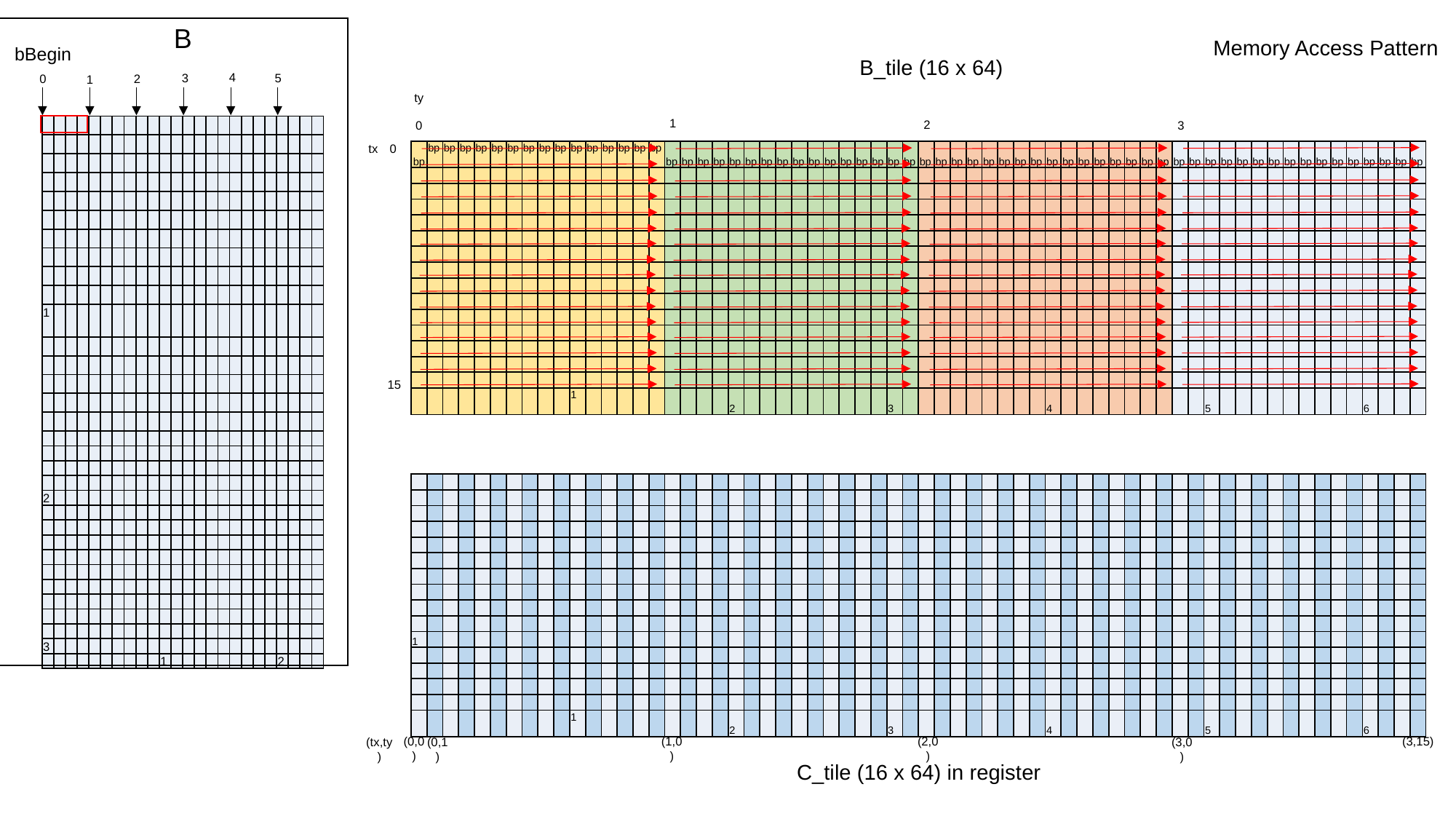

B

Memory Access Pattern
bBegin
B_tile (16 x 64)
4
3
5
0
2
1
ty
1
2
0
3

|  |  |  |  |  |  |  |  |  |  |  |  |  |  |  |  |  |  |  |  |  |  |  |  |
| --- | --- | --- | --- | --- | --- | --- | --- | --- | --- | --- | --- | --- | --- | --- | --- | --- | --- | --- | --- | --- | --- | --- | --- |
|  |  |  |  |  |  |  |  |  |  |  |  |  |  |  |  |  |  |  |  |  |  |  |  |
|  |  |  |  |  |  |  |  |  |  |  |  |  |  |  |  |  |  |  |  |  |  |  |  |
|  |  |  |  |  |  |  |  |  |  |  |  |  |  |  |  |  |  |  |  |  |  |  |  |
|  |  |  |  |  |  |  |  |  |  |  |  |  |  |  |  |  |  |  |  |  |  |  |  |
|  |  |  |  |  |  |  |  |  |  |  |  |  |  |  |  |  |  |  |  |  |  |  |  |
|  |  |  |  |  |  |  |  |  |  |  |  |  |  |  |  |  |  |  |  |  |  |  |  |
|  |  |  |  |  |  |  |  |  |  |  |  |  |  |  |  |  |  |  |  |  |  |  |  |
|  |  |  |  |  |  |  |  |  |  |  |  |  |  |  |  |  |  |  |  |  |  |  |  |
|  |  |  |  |  |  |  |  |  |  |  |  |  |  |  |  |  |  |  |  |  |  |  |  |
| 1 |  |  |  |  |  |  |  |  |  |  |  |  |  |  |  |  |  |  |  |  |  |  |  |
|  |  |  |  |  |  |  |  |  |  |  |  |  |  |  |  |  |  |  |  |  |  |  |  |
|  |  |  |  |  |  |  |  |  |  |  |  |  |  |  |  |  |  |  |  |  |  |  |  |
|  |  |  |  |  |  |  |  |  |  |  |  |  |  |  |  |  |  |  |  |  |  |  |  |
|  |  |  |  |  |  |  |  |  |  |  |  |  |  |  |  |  |  |  |  |  |  |  |  |
|  |  |  |  |  |  |  |  |  |  |  |  |  |  |  |  |  |  |  |  |  |  |  |  |
|  |  |  |  |  |  |  |  |  |  |  |  |  |  |  |  |  |  |  |  |  |  |  |  |
|  |  |  |  |  |  |  |  |  |  |  |  |  |  |  |  |  |  |  |  |  |  |  |  |
|  |  |  |  |  |  |  |  |  |  |  |  |  |  |  |  |  |  |  |  |  |  |  |  |
|  |  |  |  |  |  |  |  |  |  |  |  |  |  |  |  |  |  |  |  |  |  |  |  |
| 2 |  |  |  |  |  |  |  |  |  |  |  |  |  |  |  |  |  |  |  |  |  |  |  |
|  |  |  |  |  |  |  |  |  |  |  |  |  |  |  |  |  |  |  |  |  |  |  |  |
|  |  |  |  |  |  |  |  |  |  |  |  |  |  |  |  |  |  |  |  |  |  |  |  |
|  |  |  |  |  |  |  |  |  |  |  |  |  |  |  |  |  |  |  |  |  |  |  |  |
|  |  |  |  |  |  |  |  |  |  |  |  |  |  |  |  |  |  |  |  |  |  |  |  |
|  |  |  |  |  |  |  |  |  |  |  |  |  |  |  |  |  |  |  |  |  |  |  |  |
|  |  |  |  |  |  |  |  |  |  |  |  |  |  |  |  |  |  |  |  |  |  |  |  |
|  |  |  |  |  |  |  |  |  |  |  |  |  |  |  |  |  |  |  |  |  |  |  |  |
|  |  |  |  |  |  |  |  |  |  |  |  |  |  |  |  |  |  |  |  |  |  |  |  |
|  |  |  |  |  |  |  |  |  |  |  |  |  |  |  |  |  |  |  |  |  |  |  |  |
| 3 |  |  |  |  |  |  |  |  |  |  |  |  |  |  |  |  |  |  |  |  |  |  |  |
|  |  |  |  |  |  |  |  |  |  | 1 |  |  |  |  |  |  |  |  |  | 2 |  |  |  |
tx
0
| bp | bp | bp | bp | bp | bp | bp | bp | bp | bp | bp | bp | bp | bp | bp | bp | bp | bp | bp | bp | bp | bp | bp | bp | bp | bp | bp | bp | bp | bp | bp | bp | bp | bp | bp | bp | bp | bp | bp | bp | bp | bp | bp | bp | bp | bp | bp | bp | bp | bp | bp | bp | bp | bp | bp | bp | bp | bp | bp | bp | bp | bp | bp | bp |
| --- | --- | --- | --- | --- | --- | --- | --- | --- | --- | --- | --- | --- | --- | --- | --- | --- | --- | --- | --- | --- | --- | --- | --- | --- | --- | --- | --- | --- | --- | --- | --- | --- | --- | --- | --- | --- | --- | --- | --- | --- | --- | --- | --- | --- | --- | --- | --- | --- | --- | --- | --- | --- | --- | --- | --- | --- | --- | --- | --- | --- | --- | --- | --- |
|  |  |  |  |  |  |  |  |  |  |  |  |  |  |  |  |  |  |  |  |  |  |  |  |  |  |  |  |  |  |  |  |  |  |  |  |  |  |  |  |  |  |  |  |  |  |  |  |  |  |  |  |  |  |  |  |  |  |  |  |  |  |  |  |
|  |  |  |  |  |  |  |  |  |  |  |  |  |  |  |  |  |  |  |  |  |  |  |  |  |  |  |  |  |  |  |  |  |  |  |  |  |  |  |  |  |  |  |  |  |  |  |  |  |  |  |  |  |  |  |  |  |  |  |  |  |  |  |  |
|  |  |  |  |  |  |  |  |  |  |  |  |  |  |  |  |  |  |  |  |  |  |  |  |  |  |  |  |  |  |  |  |  |  |  |  |  |  |  |  |  |  |  |  |  |  |  |  |  |  |  |  |  |  |  |  |  |  |  |  |  |  |  |  |
|  |  |  |  |  |  |  |  |  |  |  |  |  |  |  |  |  |  |  |  |  |  |  |  |  |  |  |  |  |  |  |  |  |  |  |  |  |  |  |  |  |  |  |  |  |  |  |  |  |  |  |  |  |  |  |  |  |  |  |  |  |  |  |  |
|  |  |  |  |  |  |  |  |  |  |  |  |  |  |  |  |  |  |  |  |  |  |  |  |  |  |  |  |  |  |  |  |  |  |  |  |  |  |  |  |  |  |  |  |  |  |  |  |  |  |  |  |  |  |  |  |  |  |  |  |  |  |  |  |
|  |  |  |  |  |  |  |  |  |  |  |  |  |  |  |  |  |  |  |  |  |  |  |  |  |  |  |  |  |  |  |  |  |  |  |  |  |  |  |  |  |  |  |  |  |  |  |  |  |  |  |  |  |  |  |  |  |  |  |  |  |  |  |  |
|  |  |  |  |  |  |  |  |  |  |  |  |  |  |  |  |  |  |  |  |  |  |  |  |  |  |  |  |  |  |  |  |  |  |  |  |  |  |  |  |  |  |  |  |  |  |  |  |  |  |  |  |  |  |  |  |  |  |  |  |  |  |  |  |
|  |  |  |  |  |  |  |  |  |  |  |  |  |  |  |  |  |  |  |  |  |  |  |  |  |  |  |  |  |  |  |  |  |  |  |  |  |  |  |  |  |  |  |  |  |  |  |  |  |  |  |  |  |  |  |  |  |  |  |  |  |  |  |  |
|  |  |  |  |  |  |  |  |  |  |  |  |  |  |  |  |  |  |  |  |  |  |  |  |  |  |  |  |  |  |  |  |  |  |  |  |  |  |  |  |  |  |  |  |  |  |  |  |  |  |  |  |  |  |  |  |  |  |  |  |  |  |  |  |
|  |  |  |  |  |  |  |  |  |  |  |  |  |  |  |  |  |  |  |  |  |  |  |  |  |  |  |  |  |  |  |  |  |  |  |  |  |  |  |  |  |  |  |  |  |  |  |  |  |  |  |  |  |  |  |  |  |  |  |  |  |  |  |  |
|  |  |  |  |  |  |  |  |  |  |  |  |  |  |  |  |  |  |  |  |  |  |  |  |  |  |  |  |  |  |  |  |  |  |  |  |  |  |  |  |  |  |  |  |  |  |  |  |  |  |  |  |  |  |  |  |  |  |  |  |  |  |  |  |
|  |  |  |  |  |  |  |  |  |  |  |  |  |  |  |  |  |  |  |  |  |  |  |  |  |  |  |  |  |  |  |  |  |  |  |  |  |  |  |  |  |  |  |  |  |  |  |  |  |  |  |  |  |  |  |  |  |  |  |  |  |  |  |  |
|  |  |  |  |  |  |  |  |  |  |  |  |  |  |  |  |  |  |  |  |  |  |  |  |  |  |  |  |  |  |  |  |  |  |  |  |  |  |  |  |  |  |  |  |  |  |  |  |  |  |  |  |  |  |  |  |  |  |  |  |  |  |  |  |
|  |  |  |  |  |  |  |  |  |  |  |  |  |  |  |  |  |  |  |  |  |  |  |  |  |  |  |  |  |  |  |  |  |  |  |  |  |  |  |  |  |  |  |  |  |  |  |  |  |  |  |  |  |  |  |  |  |  |  |  |  |  |  |  |
|  |  |  |  |  |  |  |  |  |  | 1 |  |  |  |  |  |  |  |  |  | 2 |  |  |  |  |  |  |  |  |  | 3 |  |  |  |  |  |  |  |  |  | 4 |  |  |  |  |  |  |  |  |  | 5 |  |  |  |  |  |  |  |  |  | 6 |  |  |  |
15
|  |  |  |  |  |  |  |  |  |  |  |  |  |  |  |  |  |  |  |  |  |  |  |  |  |  |  |  |  |  |  |  |  |  |  |  |  |  |  |  |  |  |  |  |  |  |  |  |  |  |  |  |  |  |  |  |  |  |  |  |  |  |  |  |
| --- | --- | --- | --- | --- | --- | --- | --- | --- | --- | --- | --- | --- | --- | --- | --- | --- | --- | --- | --- | --- | --- | --- | --- | --- | --- | --- | --- | --- | --- | --- | --- | --- | --- | --- | --- | --- | --- | --- | --- | --- | --- | --- | --- | --- | --- | --- | --- | --- | --- | --- | --- | --- | --- | --- | --- | --- | --- | --- | --- | --- | --- | --- | --- |
|  |  |  |  |  |  |  |  |  |  |  |  |  |  |  |  |  |  |  |  |  |  |  |  |  |  |  |  |  |  |  |  |  |  |  |  |  |  |  |  |  |  |  |  |  |  |  |  |  |  |  |  |  |  |  |  |  |  |  |  |  |  |  |  |
|  |  |  |  |  |  |  |  |  |  |  |  |  |  |  |  |  |  |  |  |  |  |  |  |  |  |  |  |  |  |  |  |  |  |  |  |  |  |  |  |  |  |  |  |  |  |  |  |  |  |  |  |  |  |  |  |  |  |  |  |  |  |  |  |
|  |  |  |  |  |  |  |  |  |  |  |  |  |  |  |  |  |  |  |  |  |  |  |  |  |  |  |  |  |  |  |  |  |  |  |  |  |  |  |  |  |  |  |  |  |  |  |  |  |  |  |  |  |  |  |  |  |  |  |  |  |  |  |  |
|  |  |  |  |  |  |  |  |  |  |  |  |  |  |  |  |  |  |  |  |  |  |  |  |  |  |  |  |  |  |  |  |  |  |  |  |  |  |  |  |  |  |  |  |  |  |  |  |  |  |  |  |  |  |  |  |  |  |  |  |  |  |  |  |
|  |  |  |  |  |  |  |  |  |  |  |  |  |  |  |  |  |  |  |  |  |  |  |  |  |  |  |  |  |  |  |  |  |  |  |  |  |  |  |  |  |  |  |  |  |  |  |  |  |  |  |  |  |  |  |  |  |  |  |  |  |  |  |  |
|  |  |  |  |  |  |  |  |  |  |  |  |  |  |  |  |  |  |  |  |  |  |  |  |  |  |  |  |  |  |  |  |  |  |  |  |  |  |  |  |  |  |  |  |  |  |  |  |  |  |  |  |  |  |  |  |  |  |  |  |  |  |  |  |
|  |  |  |  |  |  |  |  |  |  |  |  |  |  |  |  |  |  |  |  |  |  |  |  |  |  |  |  |  |  |  |  |  |  |  |  |  |  |  |  |  |  |  |  |  |  |  |  |  |  |  |  |  |  |  |  |  |  |  |  |  |  |  |  |
|  |  |  |  |  |  |  |  |  |  |  |  |  |  |  |  |  |  |  |  |  |  |  |  |  |  |  |  |  |  |  |  |  |  |  |  |  |  |  |  |  |  |  |  |  |  |  |  |  |  |  |  |  |  |  |  |  |  |  |  |  |  |  |  |
|  |  |  |  |  |  |  |  |  |  |  |  |  |  |  |  |  |  |  |  |  |  |  |  |  |  |  |  |  |  |  |  |  |  |  |  |  |  |  |  |  |  |  |  |  |  |  |  |  |  |  |  |  |  |  |  |  |  |  |  |  |  |  |  |
| 1 |  |  |  |  |  |  |  |  |  |  |  |  |  |  |  |  |  |  |  |  |  |  |  |  |  |  |  |  |  |  |  |  |  |  |  |  |  |  |  |  |  |  |  |  |  |  |  |  |  |  |  |  |  |  |  |  |  |  |  |  |  |  |  |
|  |  |  |  |  |  |  |  |  |  |  |  |  |  |  |  |  |  |  |  |  |  |  |  |  |  |  |  |  |  |  |  |  |  |  |  |  |  |  |  |  |  |  |  |  |  |  |  |  |  |  |  |  |  |  |  |  |  |  |  |  |  |  |  |
|  |  |  |  |  |  |  |  |  |  |  |  |  |  |  |  |  |  |  |  |  |  |  |  |  |  |  |  |  |  |  |  |  |  |  |  |  |  |  |  |  |  |  |  |  |  |  |  |  |  |  |  |  |  |  |  |  |  |  |  |  |  |  |  |
|  |  |  |  |  |  |  |  |  |  |  |  |  |  |  |  |  |  |  |  |  |  |  |  |  |  |  |  |  |  |  |  |  |  |  |  |  |  |  |  |  |  |  |  |  |  |  |  |  |  |  |  |  |  |  |  |  |  |  |  |  |  |  |  |
|  |  |  |  |  |  |  |  |  |  |  |  |  |  |  |  |  |  |  |  |  |  |  |  |  |  |  |  |  |  |  |  |  |  |  |  |  |  |  |  |  |  |  |  |  |  |  |  |  |  |  |  |  |  |  |  |  |  |  |  |  |  |  |  |
|  |  |  |  |  |  |  |  |  |  | 1 |  |  |  |  |  |  |  |  |  | 2 |  |  |  |  |  |  |  |  |  | 3 |  |  |  |  |  |  |  |  |  | 4 |  |  |  |  |  |  |  |  |  | 5 |  |  |  |  |  |  |  |  |  | 6 |  |  |  |
(0,0)
(2,0)
(3,15)
(1,0)
(tx,ty)
(0,1)
(3,0)
C_tile (16 x 64) in register